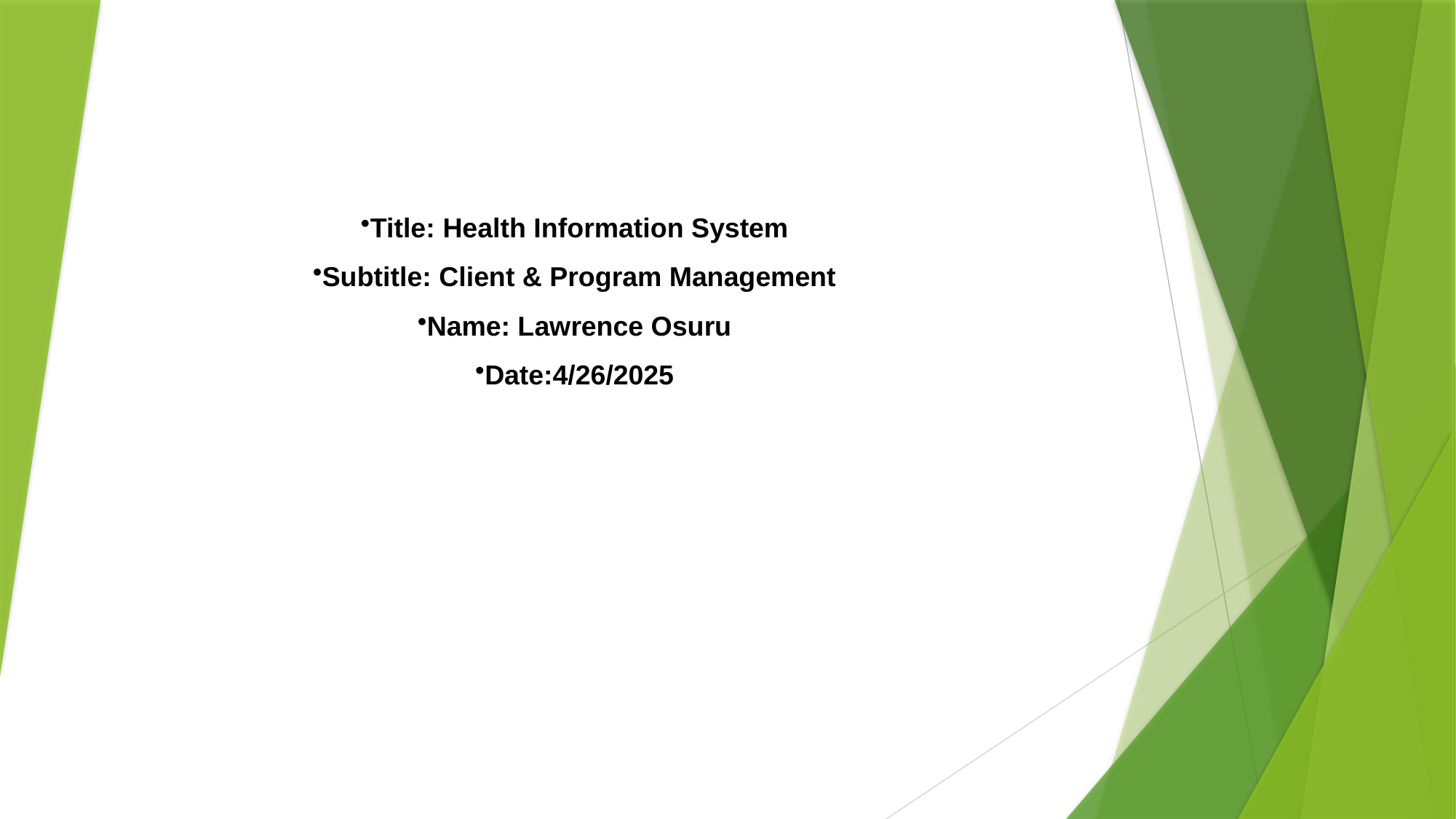

# Title: Health Information System
Subtitle: Client & Program Management
Name: Lawrence Osuru
Date:4/26/2025